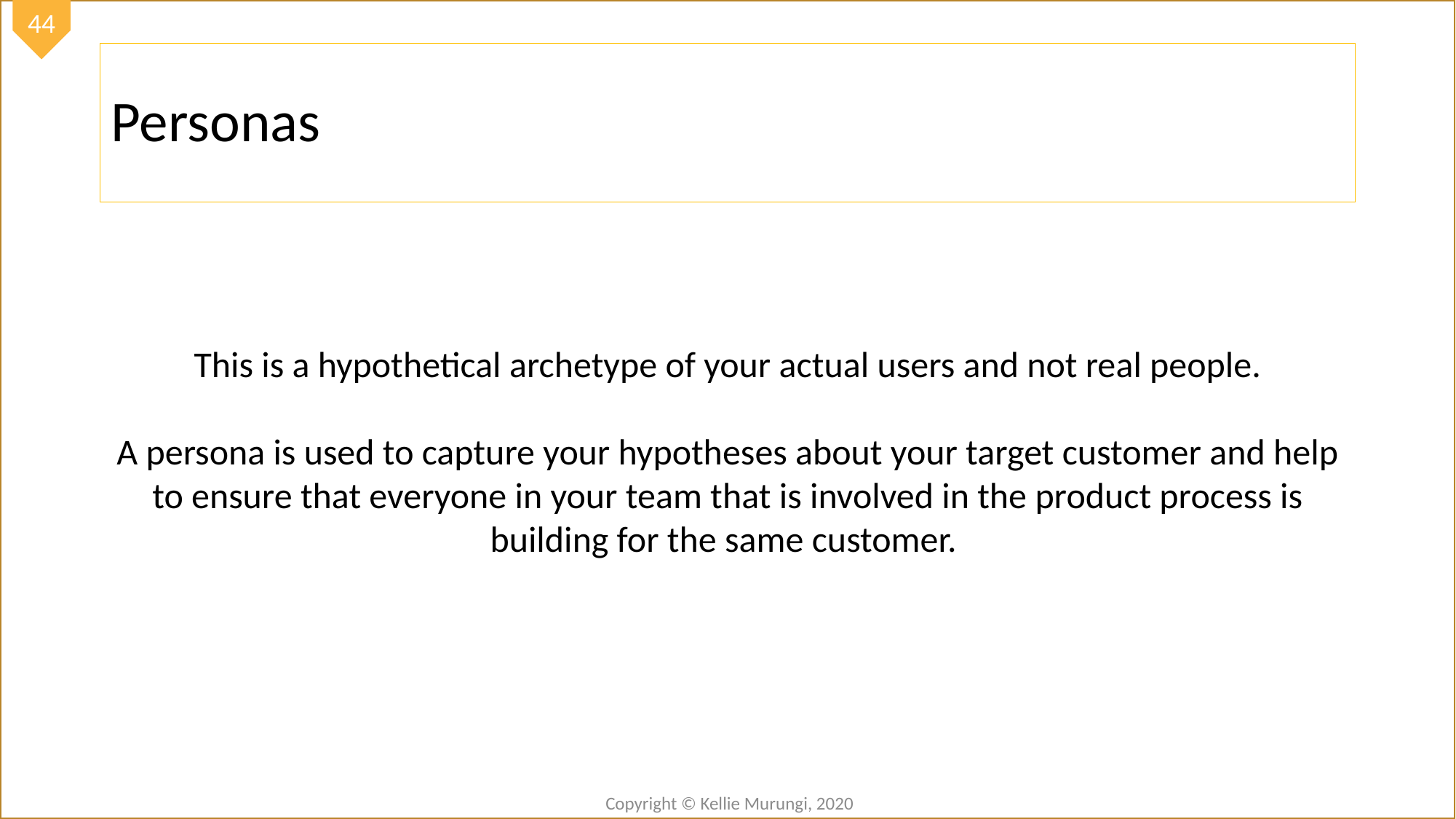

# Personas
This is a hypothetical archetype of your actual users and not real people.

A persona is used to capture your hypotheses about your target customer and help to ensure that everyone in your team that is involved in the product process is building for the same customer.